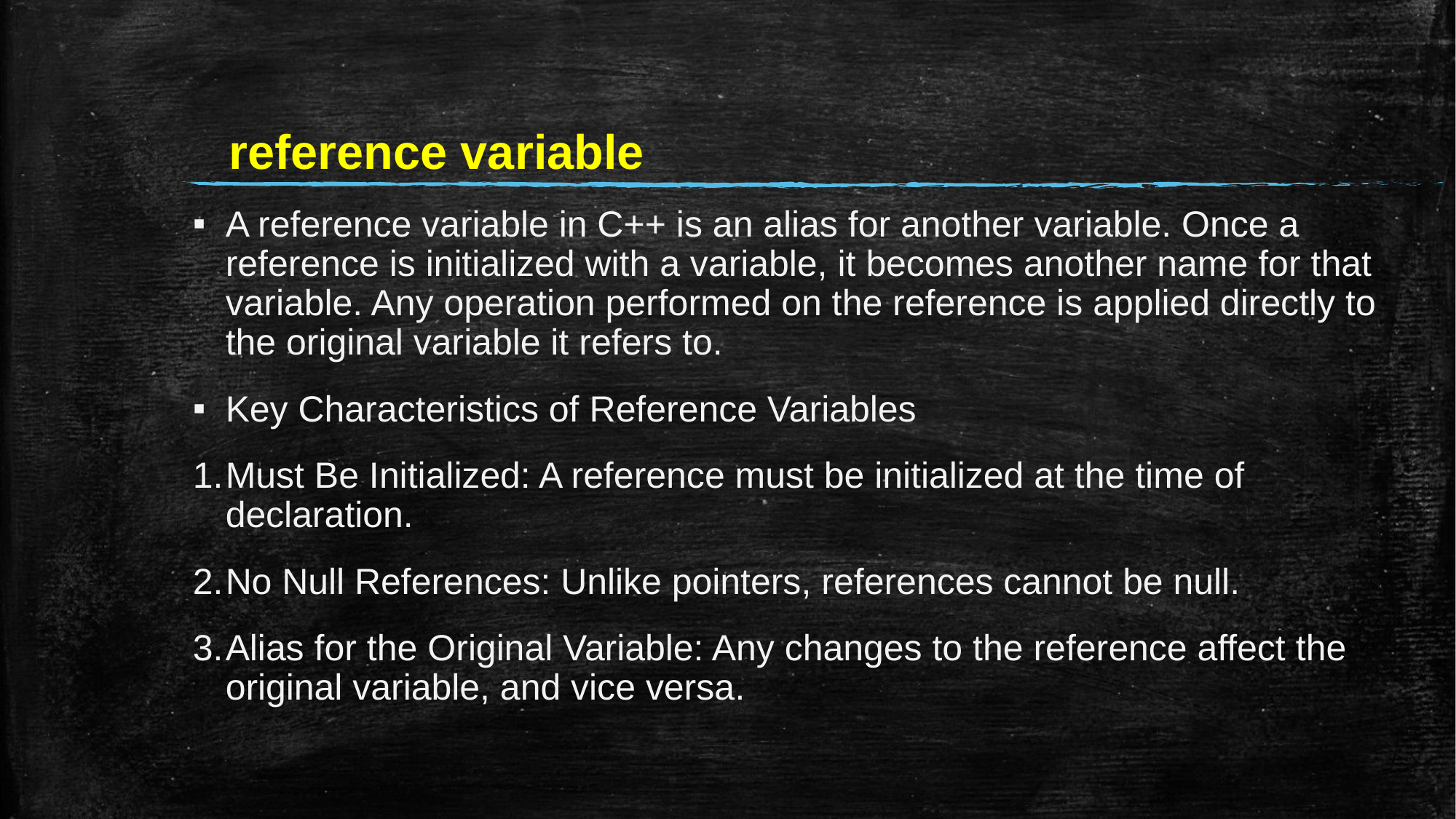

# reference variable
A reference variable in C++ is an alias for another variable. Once a reference is initialized with a variable, it becomes another name for that variable. Any operation performed on the reference is applied directly to the original variable it refers to.
Key Characteristics of Reference Variables
Must Be Initialized: A reference must be initialized at the time of declaration.
No Null References: Unlike pointers, references cannot be null.
Alias for the Original Variable: Any changes to the reference affect the original variable, and vice versa.